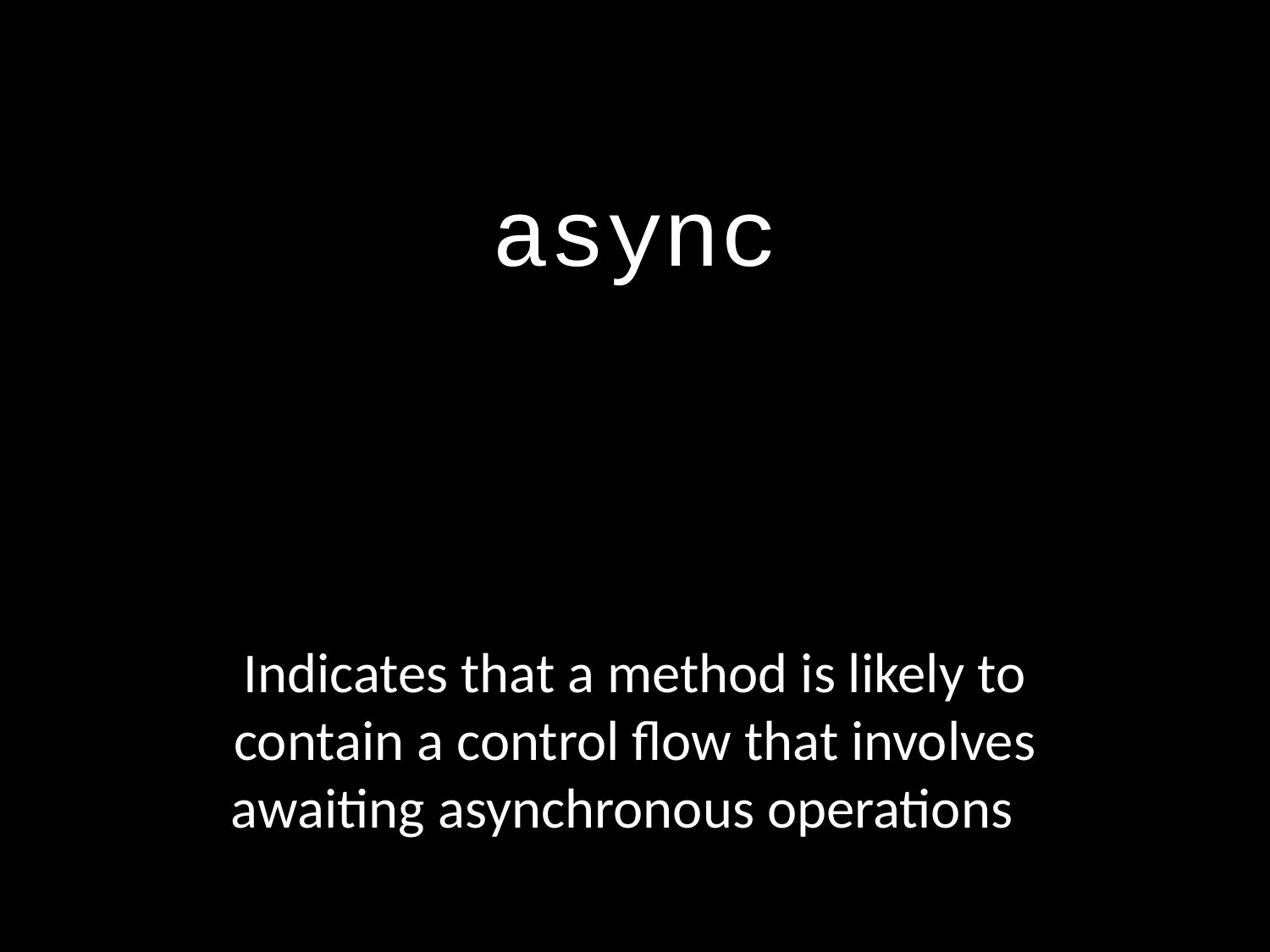

# async
Indicates that a method is likely to contain a control flow that involves awaiting asynchronous operations